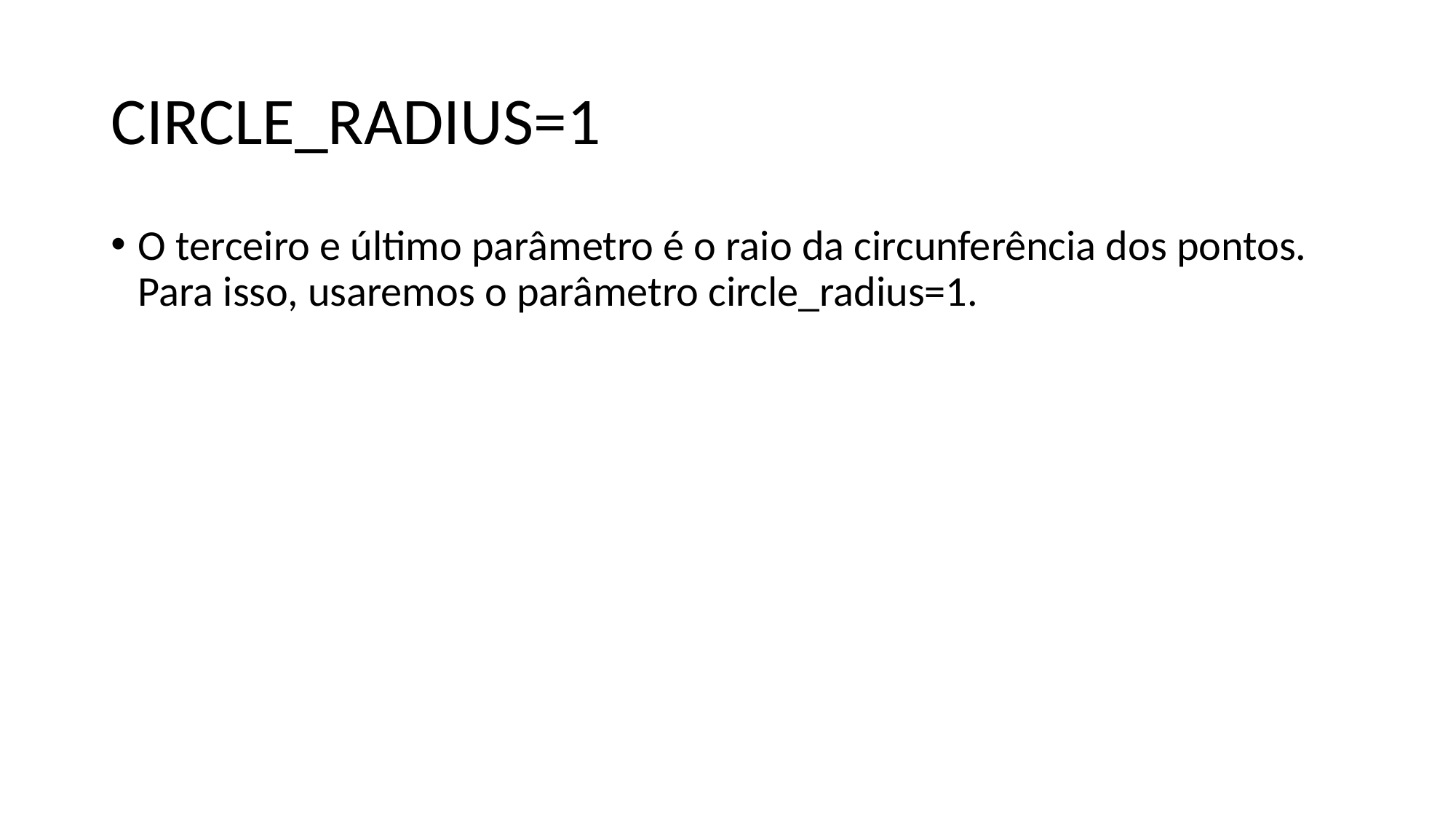

# CIRCLE_RADIUS=1
O terceiro e último parâmetro é o raio da circunferência dos pontos. Para isso, usaremos o parâmetro circle_radius=1.